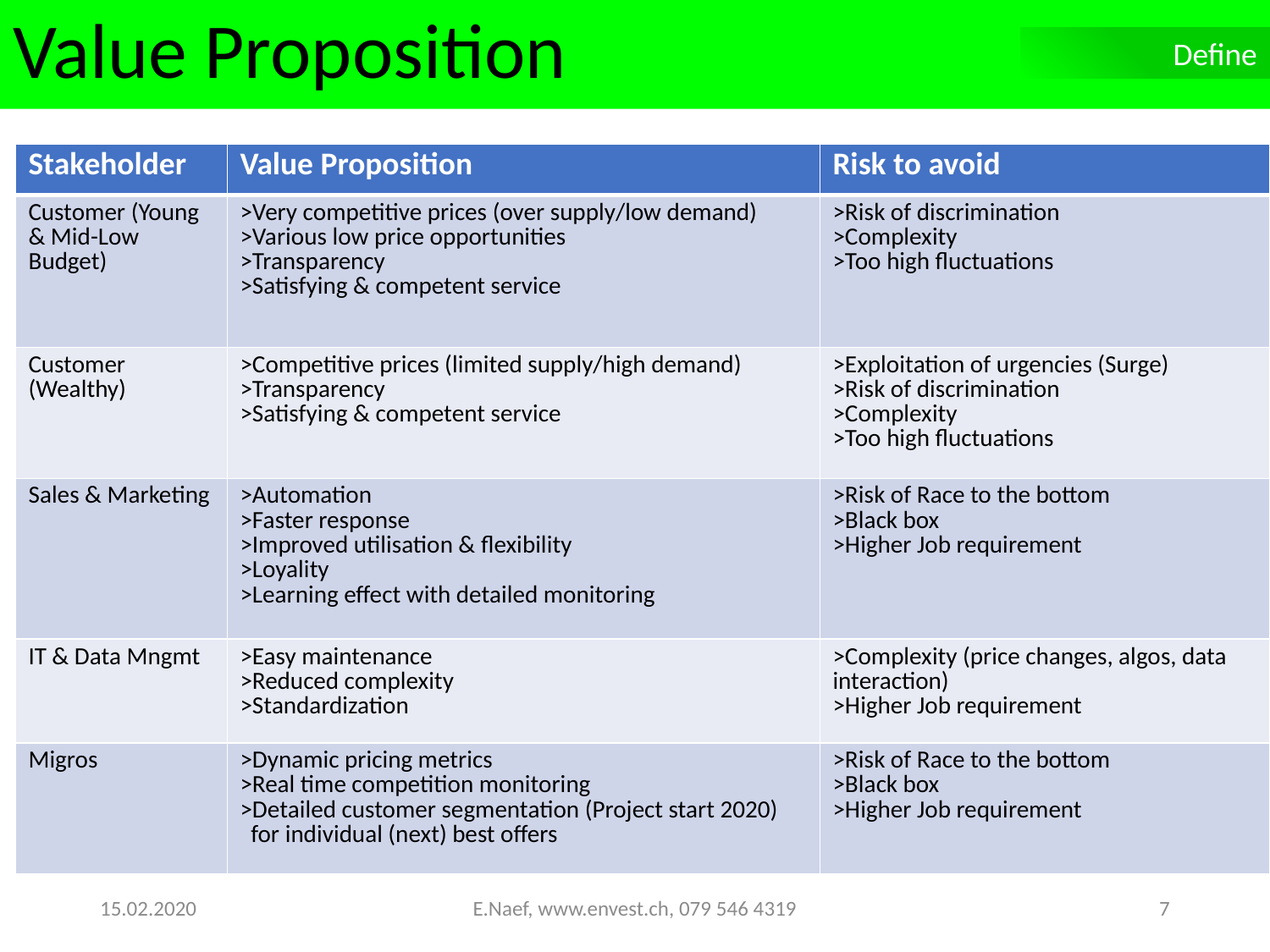

Value Proposition
Define
| Stakeholder | Value Proposition | Risk to avoid |
| --- | --- | --- |
| Customer (Young & Mid-Low Budget) | >Very competitive prices (over supply/low demand) >Various low price opportunities >Transparency >Satisfying & competent service | >Risk of discrimination >Complexity >Too high fluctuations |
| Customer (Wealthy) | >Competitive prices (limited supply/high demand) >Transparency >Satisfying & competent service | >Exploitation of urgencies (Surge) >Risk of discrimination >Complexity >Too high fluctuations |
| Sales & Marketing | >Automation >Faster response >Improved utilisation & flexibility >Loyality >Learning effect with detailed monitoring | >Risk of Race to the bottom >Black box >Higher Job requirement |
| IT & Data Mngmt | >Easy maintenance >Reduced complexity >Standardization | >Complexity (price changes, algos, data interaction) >Higher Job requirement |
| Migros | >Dynamic pricing metrics >Real time competition monitoring >Detailed customer segmentation (Project start 2020) for individual (next) best offers | >Risk of Race to the bottom >Black box >Higher Job requirement |
15.02.2020
E.Naef, www.envest.ch, 079 546 4319
7